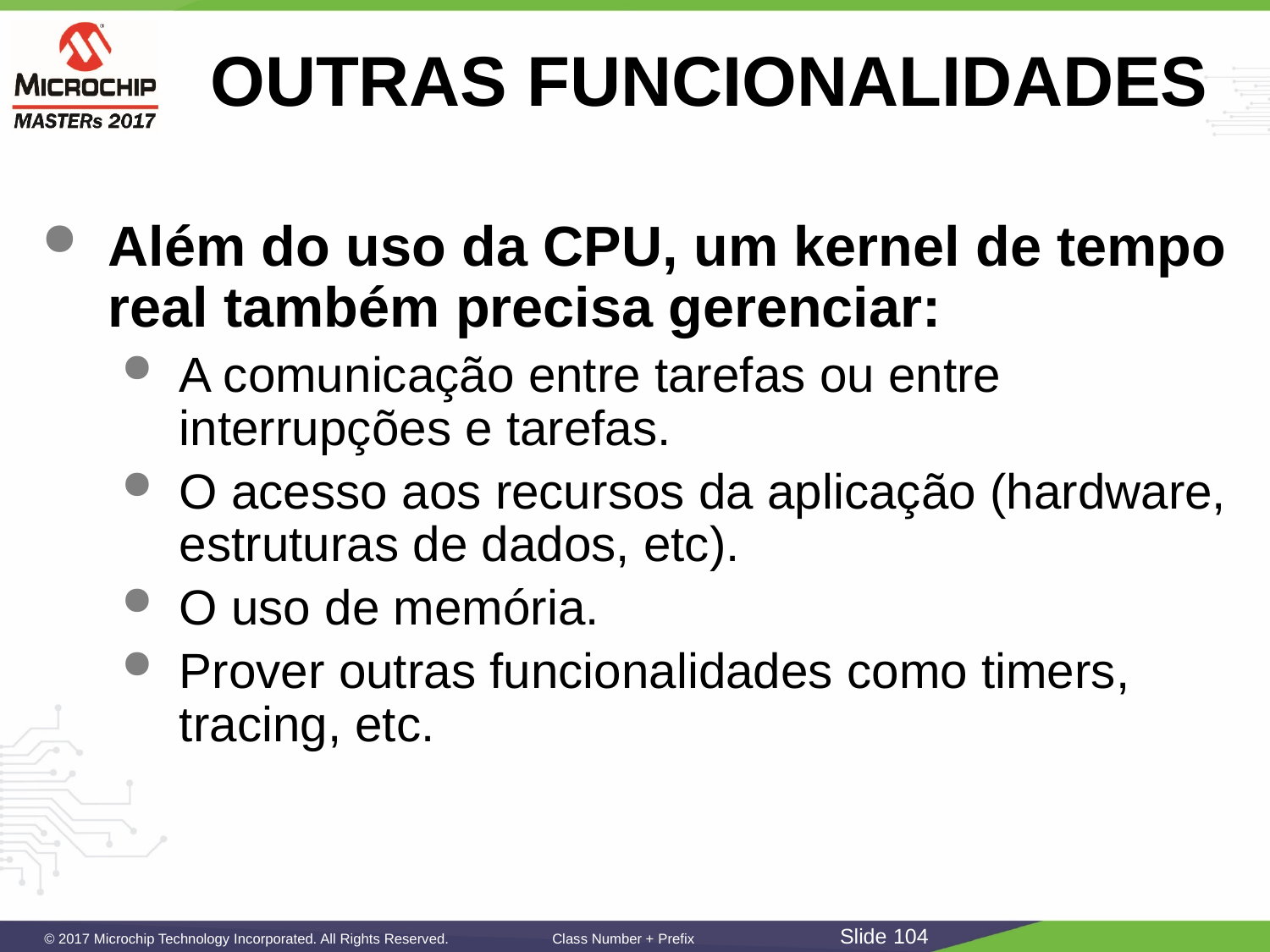

# OUTRAS FUNCIONALIDADES
Além do uso da CPU, um kernel de tempo real também precisa gerenciar:
A comunicação entre tarefas ou entre interrupções e tarefas.
O acesso aos recursos da aplicação (hardware, estruturas de dados, etc).
O uso de memória.
Prover outras funcionalidades como timers, tracing, etc.